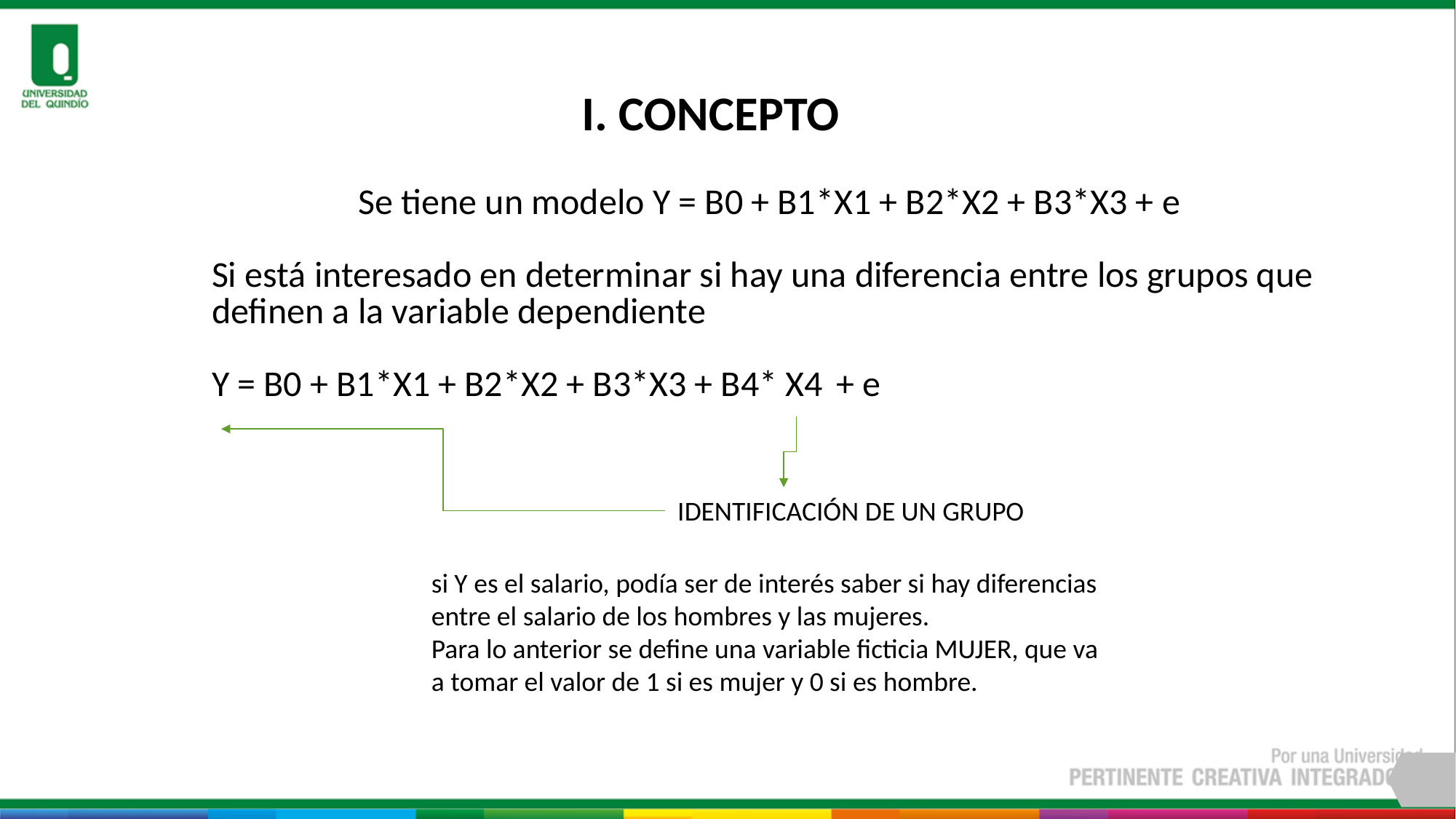

I. CONCEPTO

Se tiene un modelo Y = B0 + B1*X1 + B2*X2 + B3*X3 + e

Si está interesado en determinar si hay una diferencia entre los grupos que definen a la variable dependiente

Y = B0 + B1*X1 + B2*X2 + B3*X3 + B4* X4  + e

IDENTIFICACIÓN DE UN GRUPO
si Y es el salario, podía ser de interés saber si hay diferencias entre el salario de los hombres y las mujeres.
Para lo anterior se define una variable ficticia MUJER, que va a tomar el valor de 1 si es mujer y 0 si es hombre.